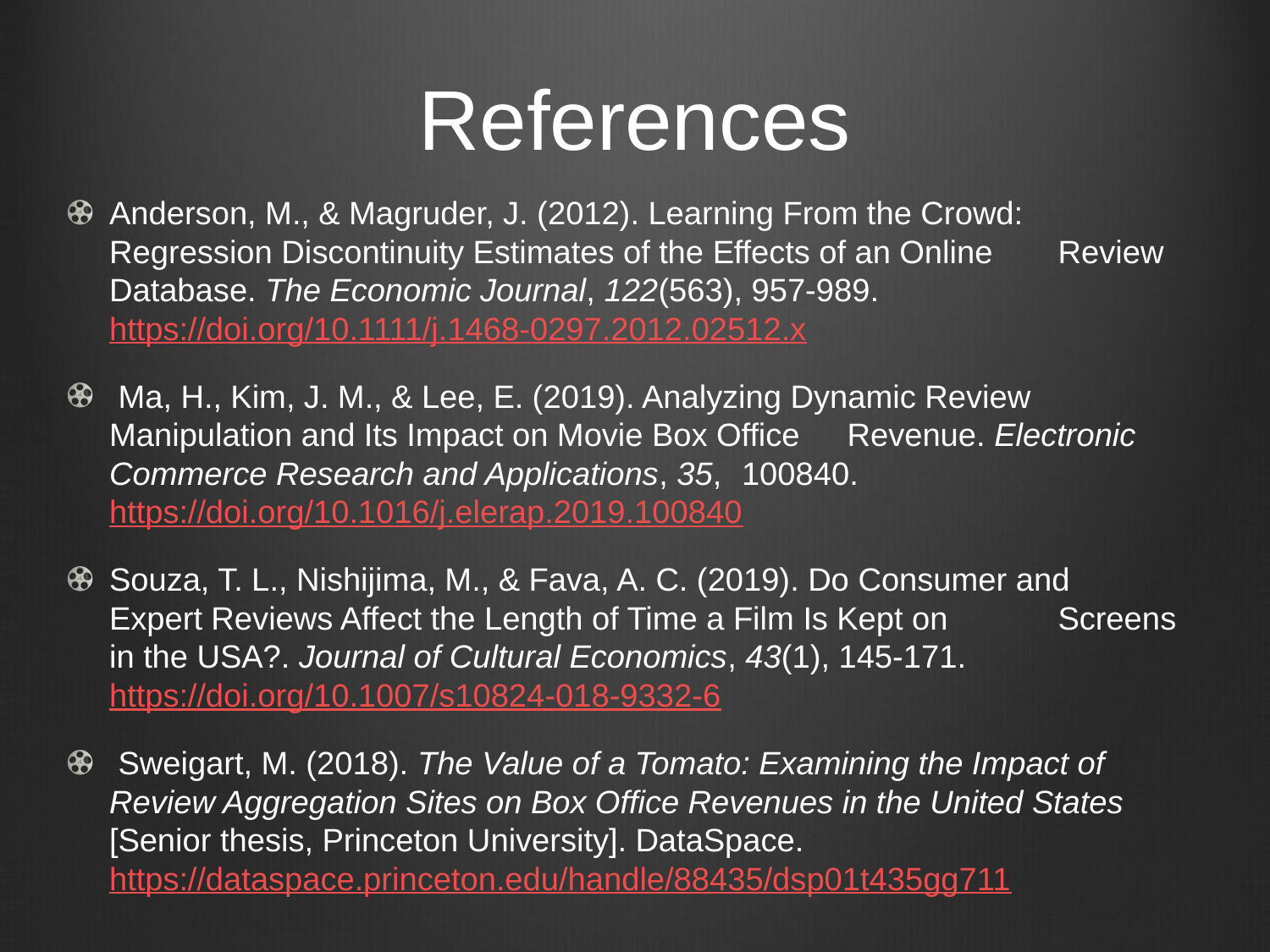

# References
Anderson, M., & Magruder, J. (2012). Learning From the Crowd: 	Regression Discontinuity Estimates of the Effects of an Online 	Review Database. The Economic Journal, 122(563), 957-989. 	https://doi.org/10.1111/j.1468-0297.2012.02512.x
 Ma, H., Kim, J. M., & Lee, E. (2019). Analyzing Dynamic Review 	Manipulation and Its Impact on Movie Box Office 	Revenue. Electronic Commerce Research and Applications, 35, 	100840. https://doi.org/10.1016/j.elerap.2019.100840
Souza, T. L., Nishijima, M., & Fava, A. C. (2019). Do Consumer and 	Expert Reviews Affect the Length of Time a Film Is Kept on 	Screens in the USA?. Journal of Cultural Economics, 43(1), 145-171. 	https://doi.org/10.1007/s10824-018-9332-6
 Sweigart, M. (2018). The Value of a Tomato: Examining the Impact of 	Review Aggregation Sites on Box Office Revenues in the United States 	[Senior thesis, Princeton University]. DataSpace. 	https://dataspace.princeton.edu/handle/88435/dsp01t435gg711